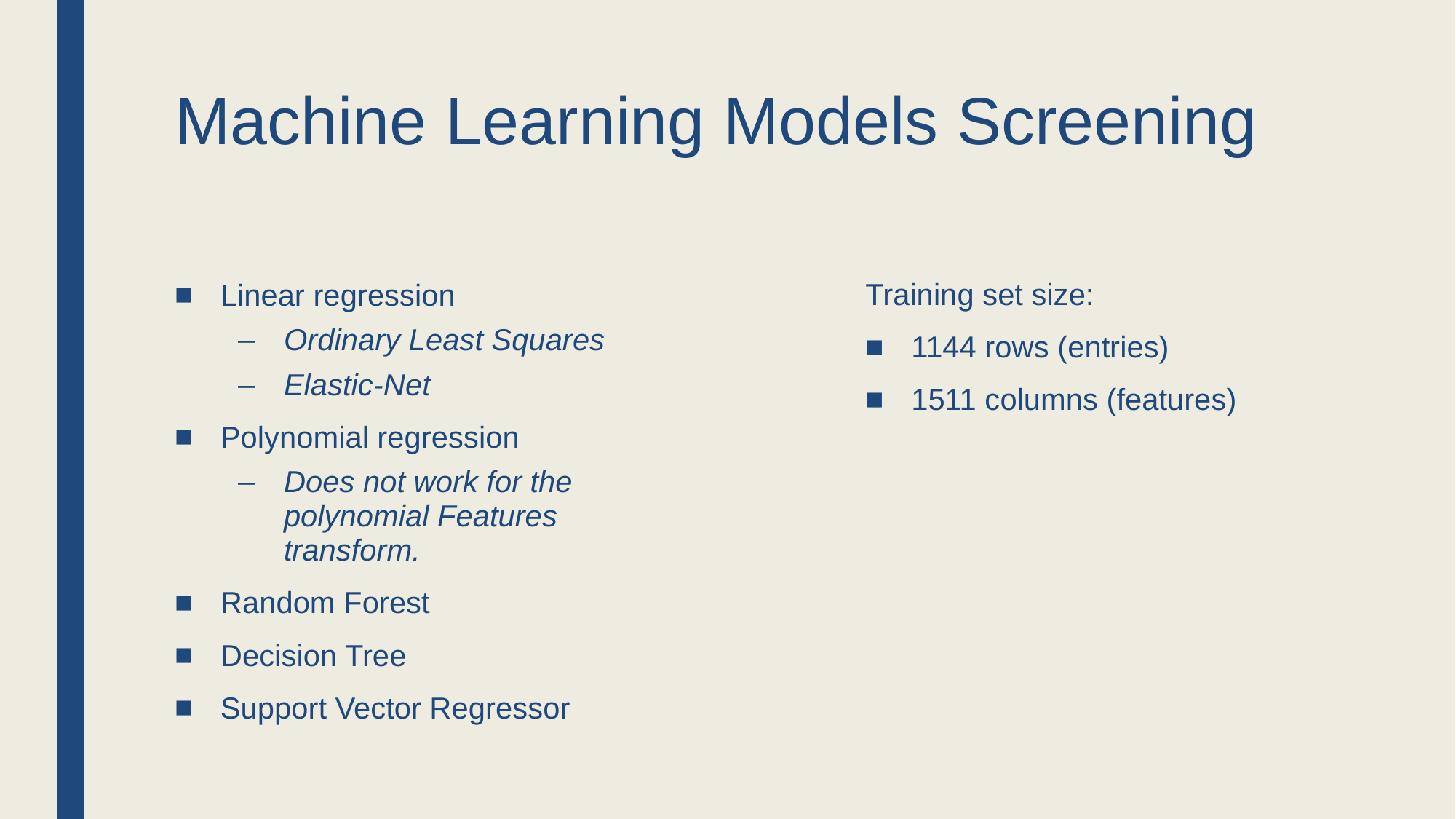

# Machine Learning Models Screening
Linear regression
Ordinary Least Squares
Elastic-Net
Polynomial regression
Does not work for the polynomial Features transform.
Random Forest
Decision Tree
Support Vector Regressor
Training set size:
1144 rows (entries)
1511 columns (features)